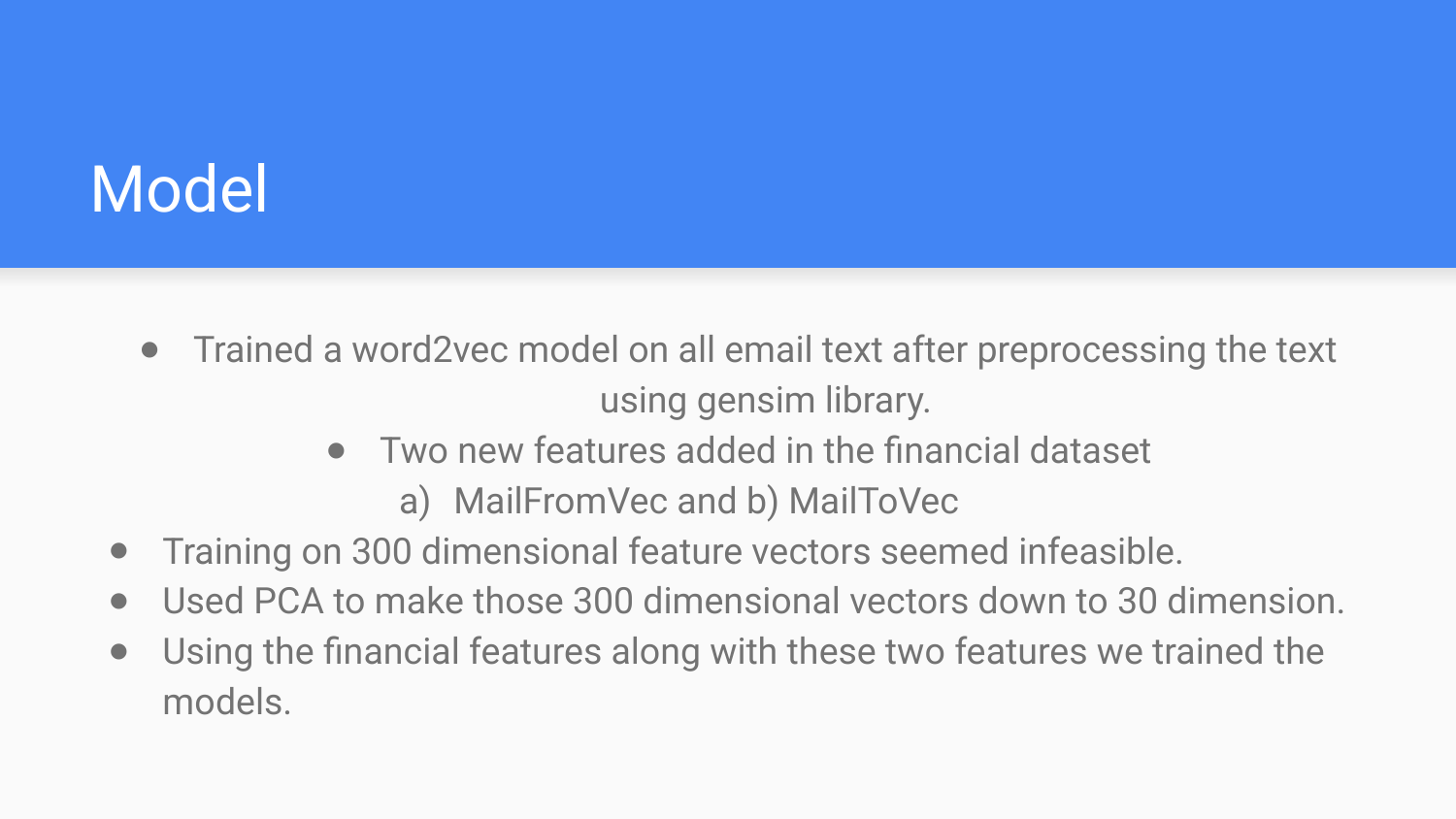

# Model
Trained a word2vec model on all email text after preprocessing the text using gensim library.
Two new features added in the financial dataset
MailFromVec and b) MailToVec
Training on 300 dimensional feature vectors seemed infeasible.
Used PCA to make those 300 dimensional vectors down to 30 dimension.
Using the financial features along with these two features we trained the models.